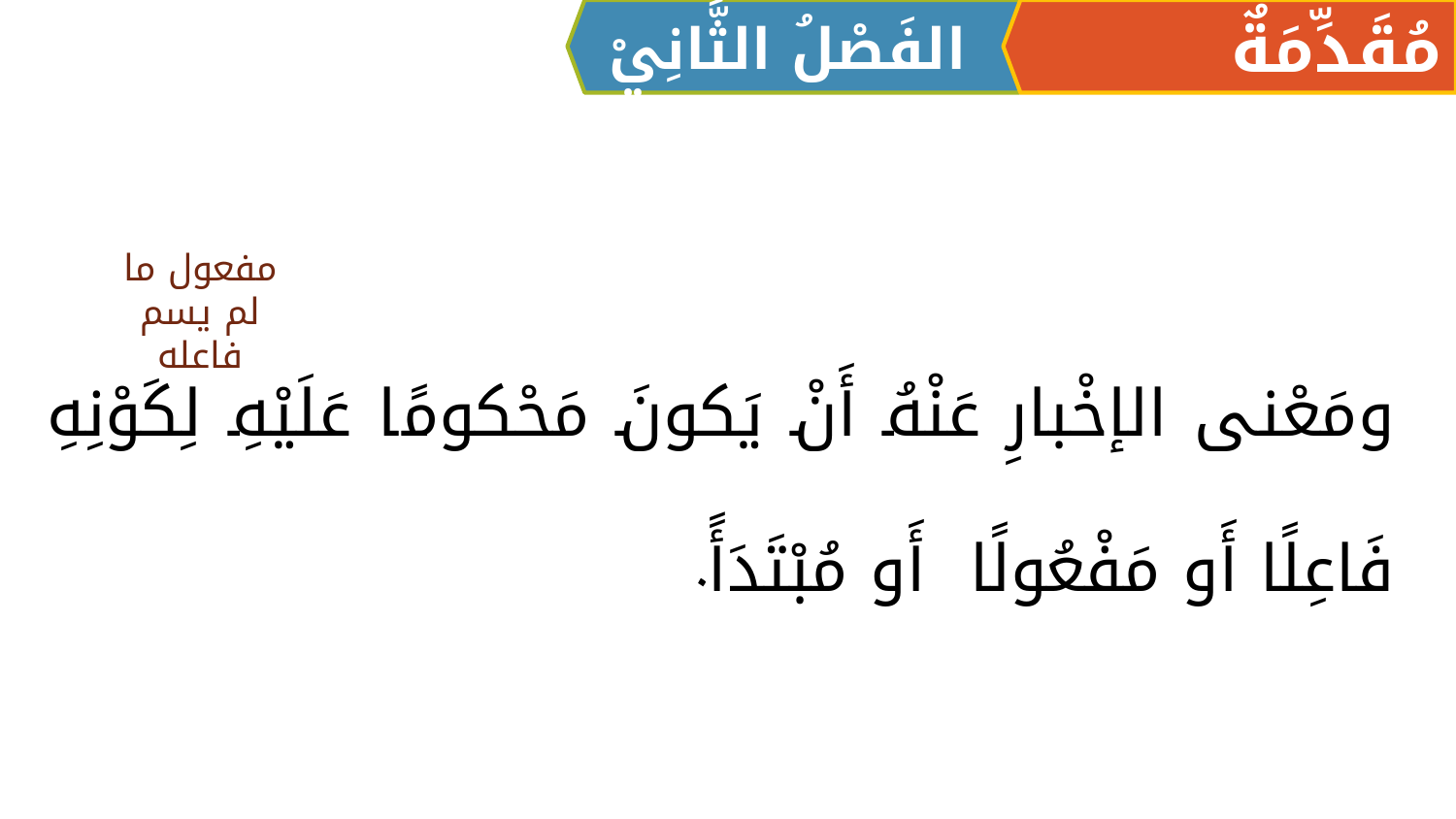

الفَصْلُ الثَّانِيْ
مُقَدِّمَةٌ
ومَعْنى الإخْبارِ عَنْهُ أَنْ يَكونَ مَحْكومًا عَلَيْهِ لِكَوْنِهِ فَاعِلًا أَو مَفْعُولًا  أَو مُبْتَدَأً.
مفعول ما لم يسم فاعله